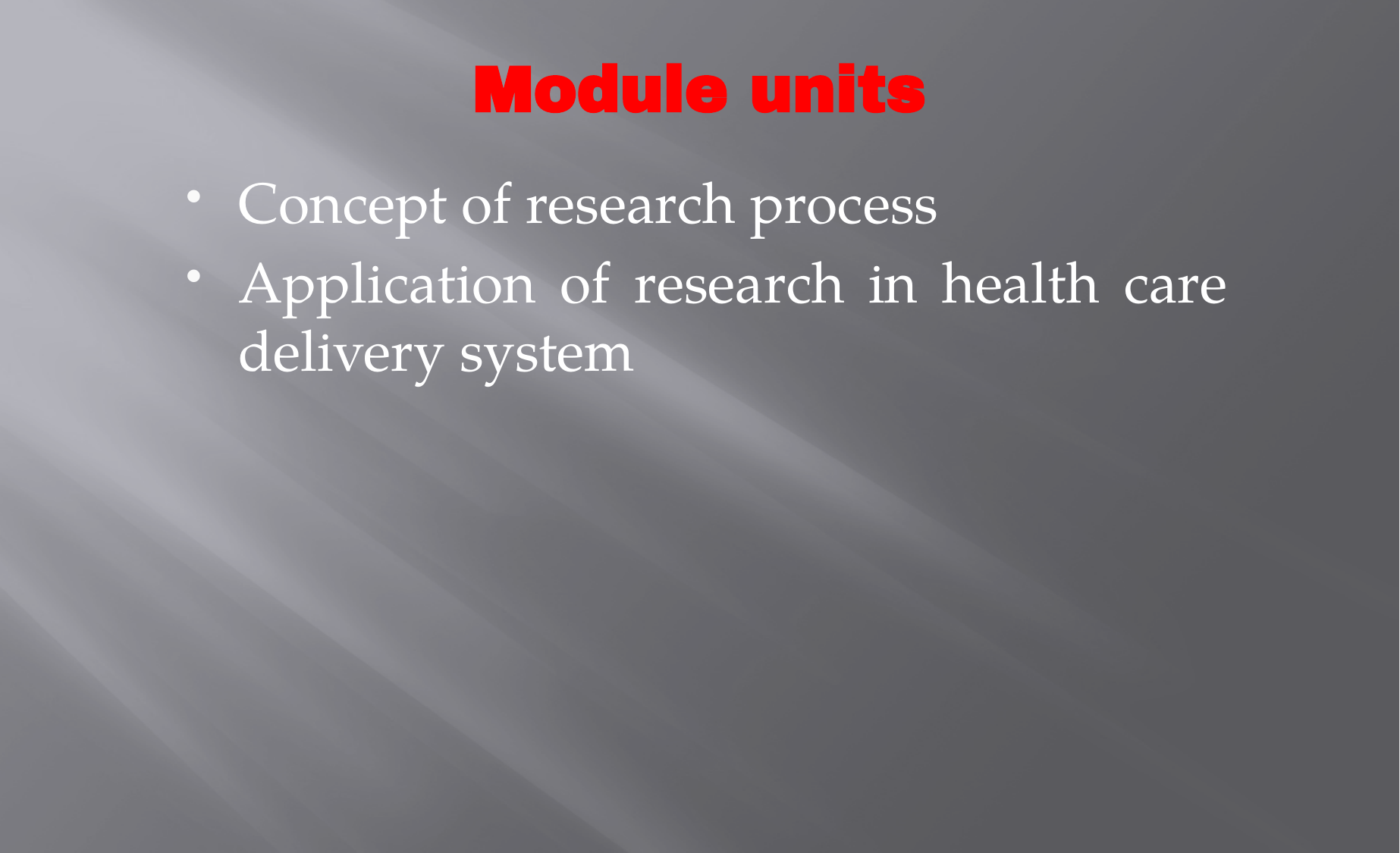

# Module units
Concept of research process
Application of research in health care delivery system